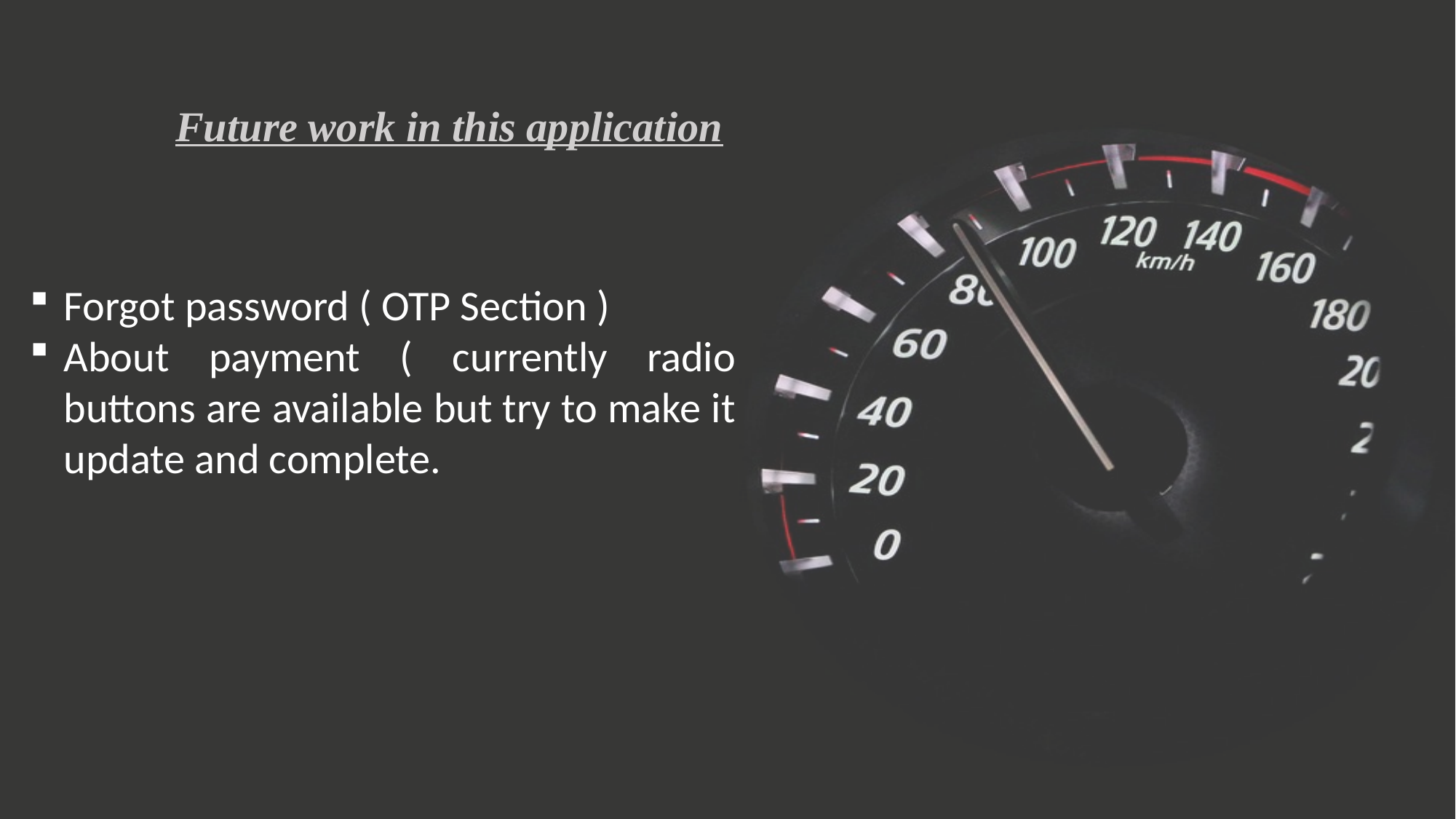

Future work in this application
Forgot password ( OTP Section )
About payment ( currently radio buttons are available but try to make it update and complete.